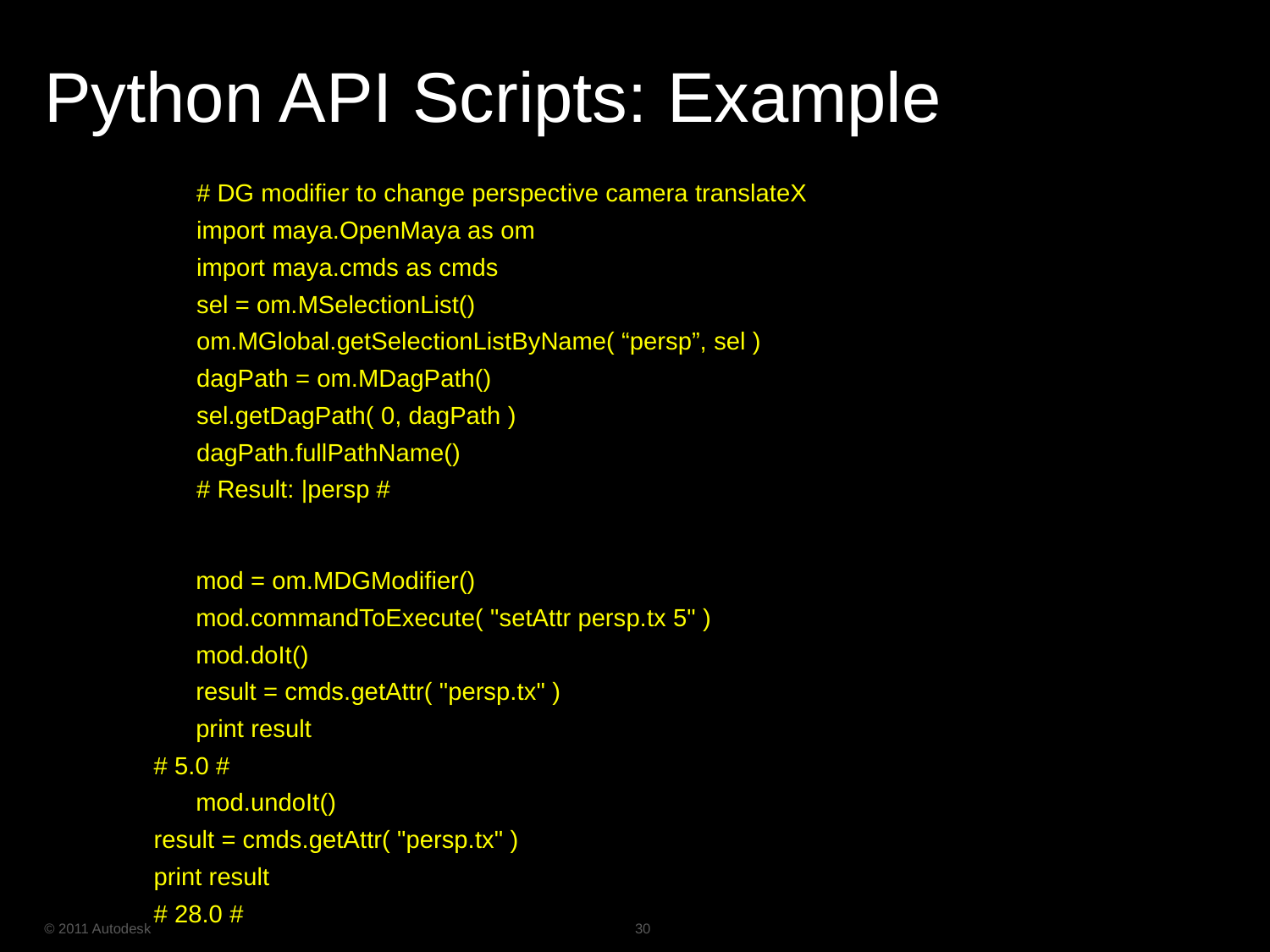

# Python API Scripts: Example
		# DG modifier to change perspective camera translateX
		import maya.OpenMaya as om
		import maya.cmds as cmds
		sel = om.MSelectionList()
		om.MGlobal.getSelectionListByName( “persp”, sel )
		dagPath = om.MDagPath()
		sel.getDagPath( 0, dagPath )
		dagPath.fullPathName()
		# Result: |persp #

		mod = om.MDGModifier()
		mod.commandToExecute( "setAttr persp.tx 5" )
		mod.doIt()
		result = cmds.getAttr( "persp.tx" )
		print result
                   # 5.0 #
		mod.undoIt()
                   result = cmds.getAttr( "persp.tx" )
                   print result
                   # 28.0 #